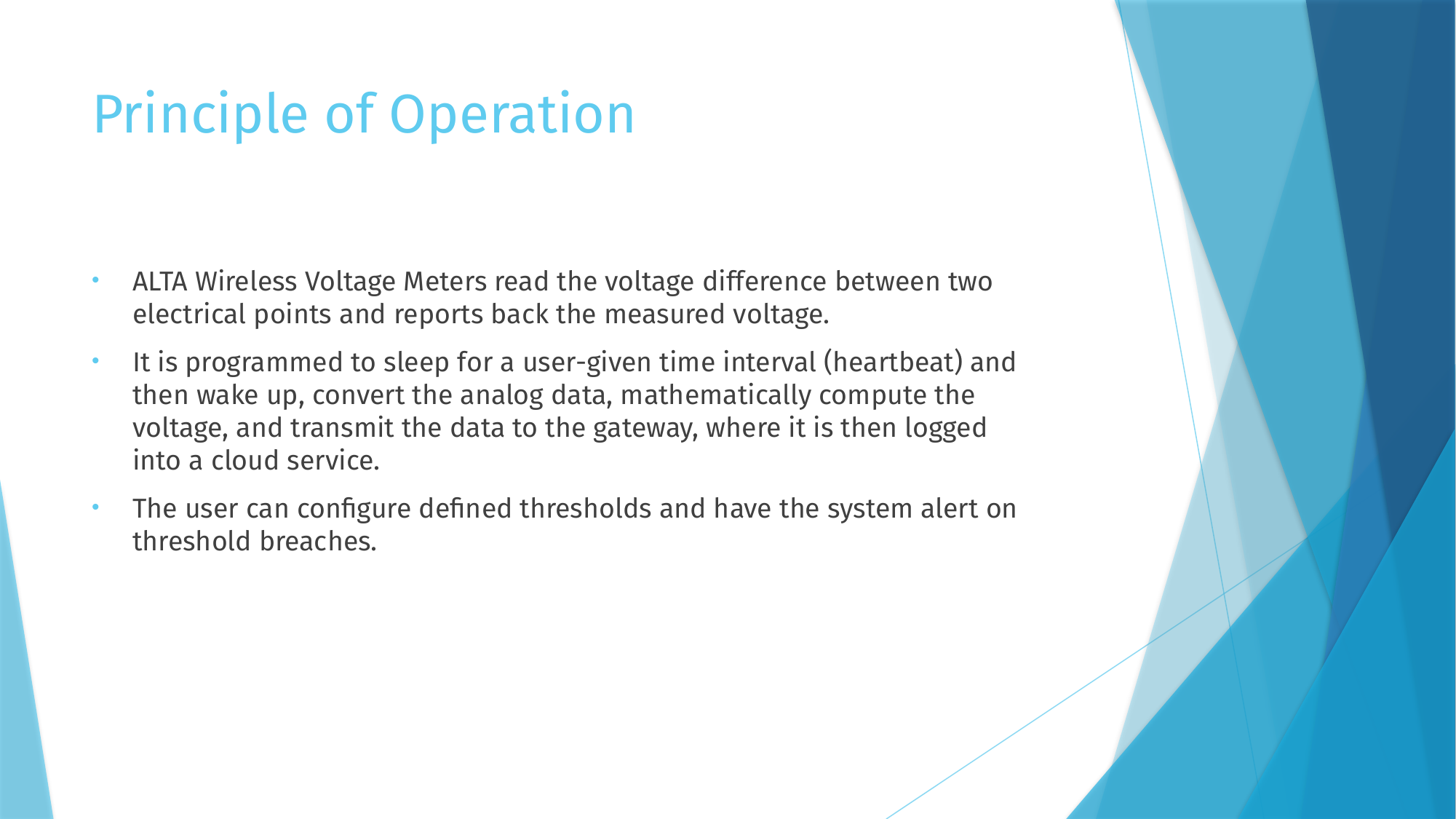

# Principle of Operation
ALTA Wireless Voltage Meters read the voltage difference between two electrical points and reports back the measured voltage.
It is programmed to sleep for a user-given time interval (heartbeat) and then wake up, convert the analog data, mathematically compute the voltage, and transmit the data to the gateway, where it is then logged into a cloud service.
The user can configure defined thresholds and have the system alert on threshold breaches.